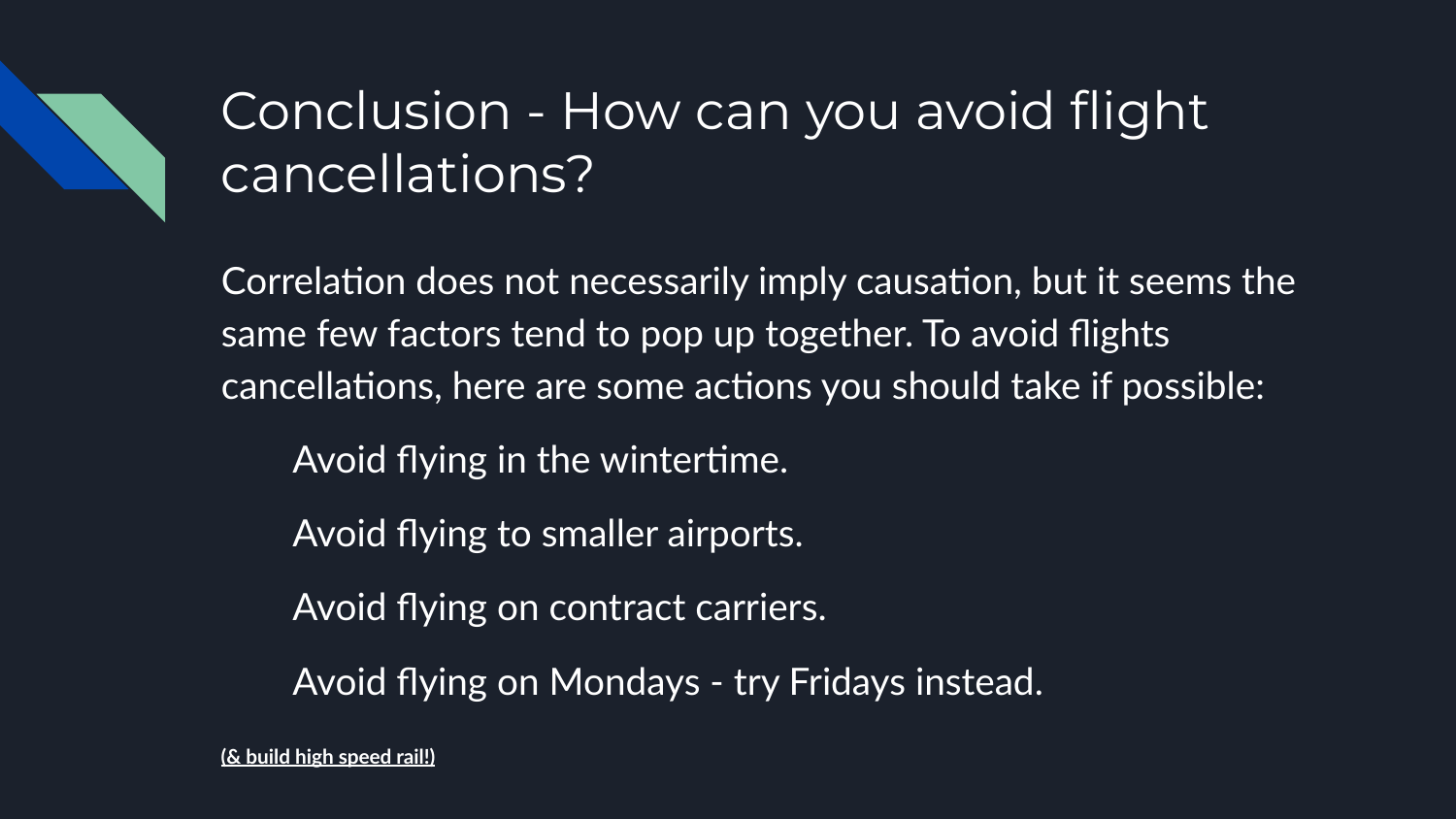

# Conclusion - How can you avoid flight cancellations?
Correlation does not necessarily imply causation, but it seems the same few factors tend to pop up together. To avoid flights cancellations, here are some actions you should take if possible:
Avoid flying in the wintertime.
Avoid flying to smaller airports.
Avoid flying on contract carriers.
Avoid flying on Mondays - try Fridays instead.
(& build high speed rail!)